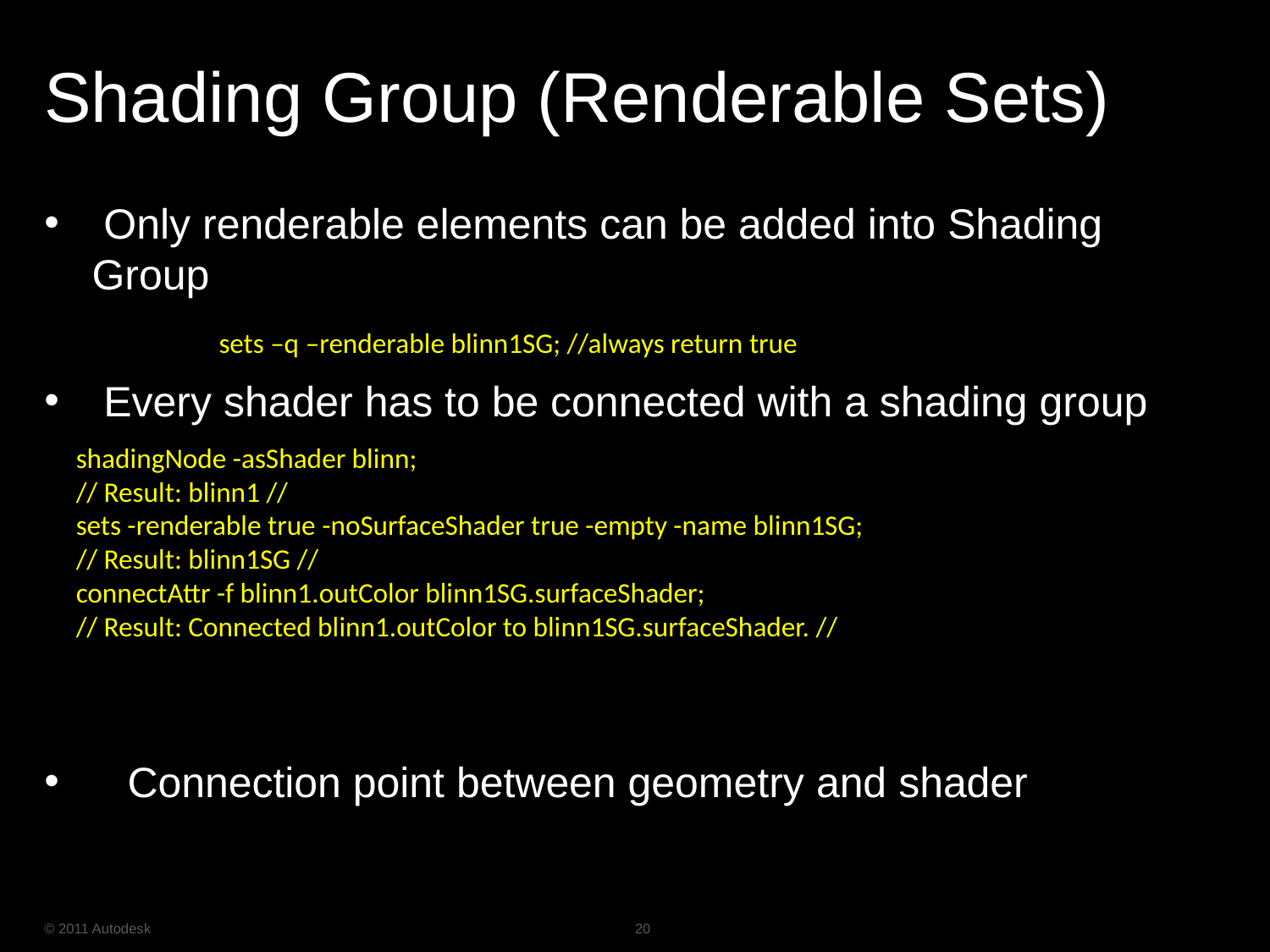

# Shading Group (Renderable Sets)
 Only renderable elements can be added into Shading Group
	 	sets –q –renderable blinn1SG; //always return true
 Every shader has to be connected with a shading group

   Connection point between geometry and shader
shadingNode -asShader blinn;
// Result: blinn1 //
sets -renderable true -noSurfaceShader true -empty -name blinn1SG;
// Result: blinn1SG //
connectAttr -f blinn1.outColor blinn1SG.surfaceShader;
// Result: Connected blinn1.outColor to blinn1SG.surfaceShader. //